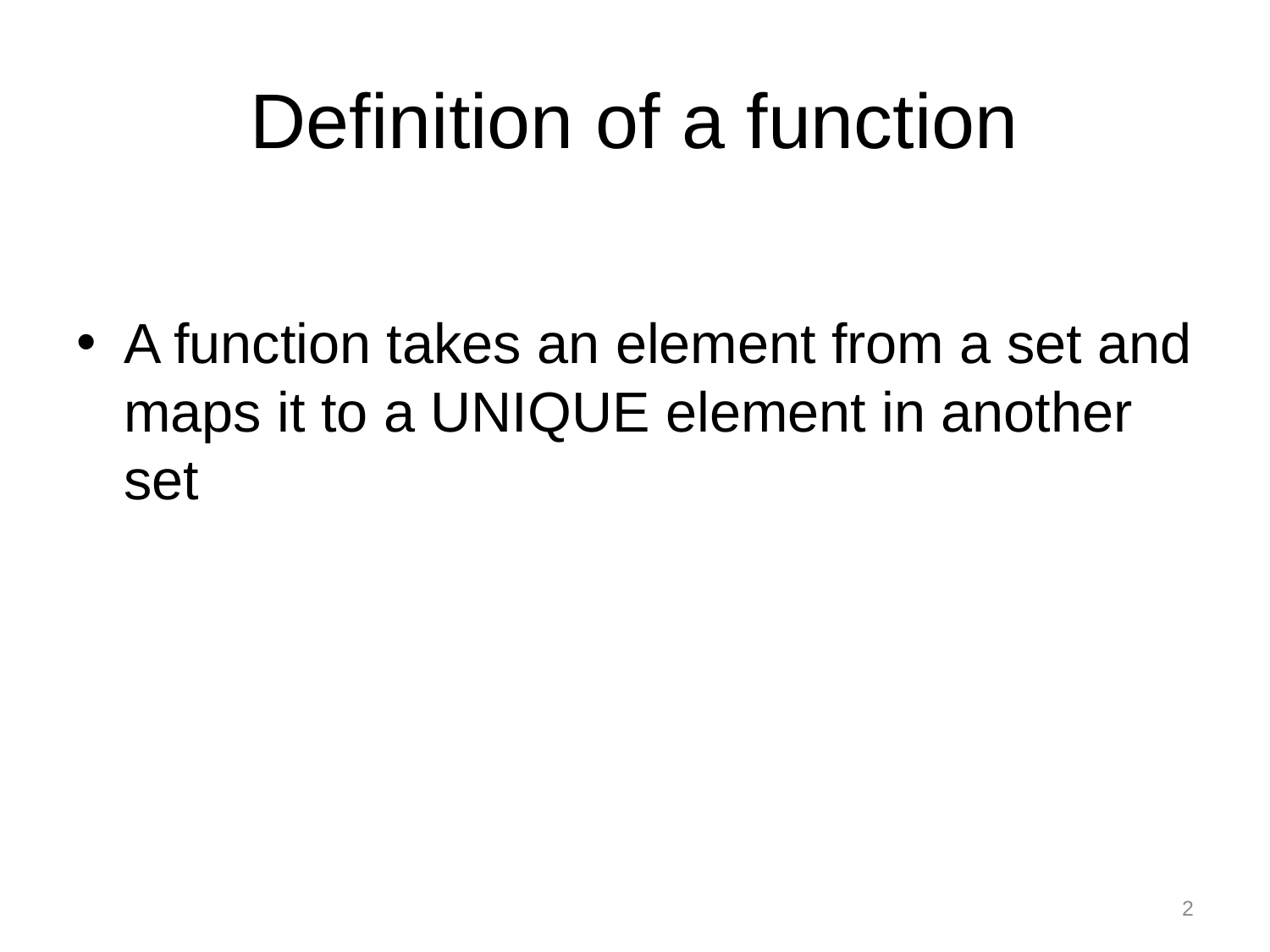

# Definition of a function

A function takes an element from a set and maps it to a UNIQUE element in another set
2